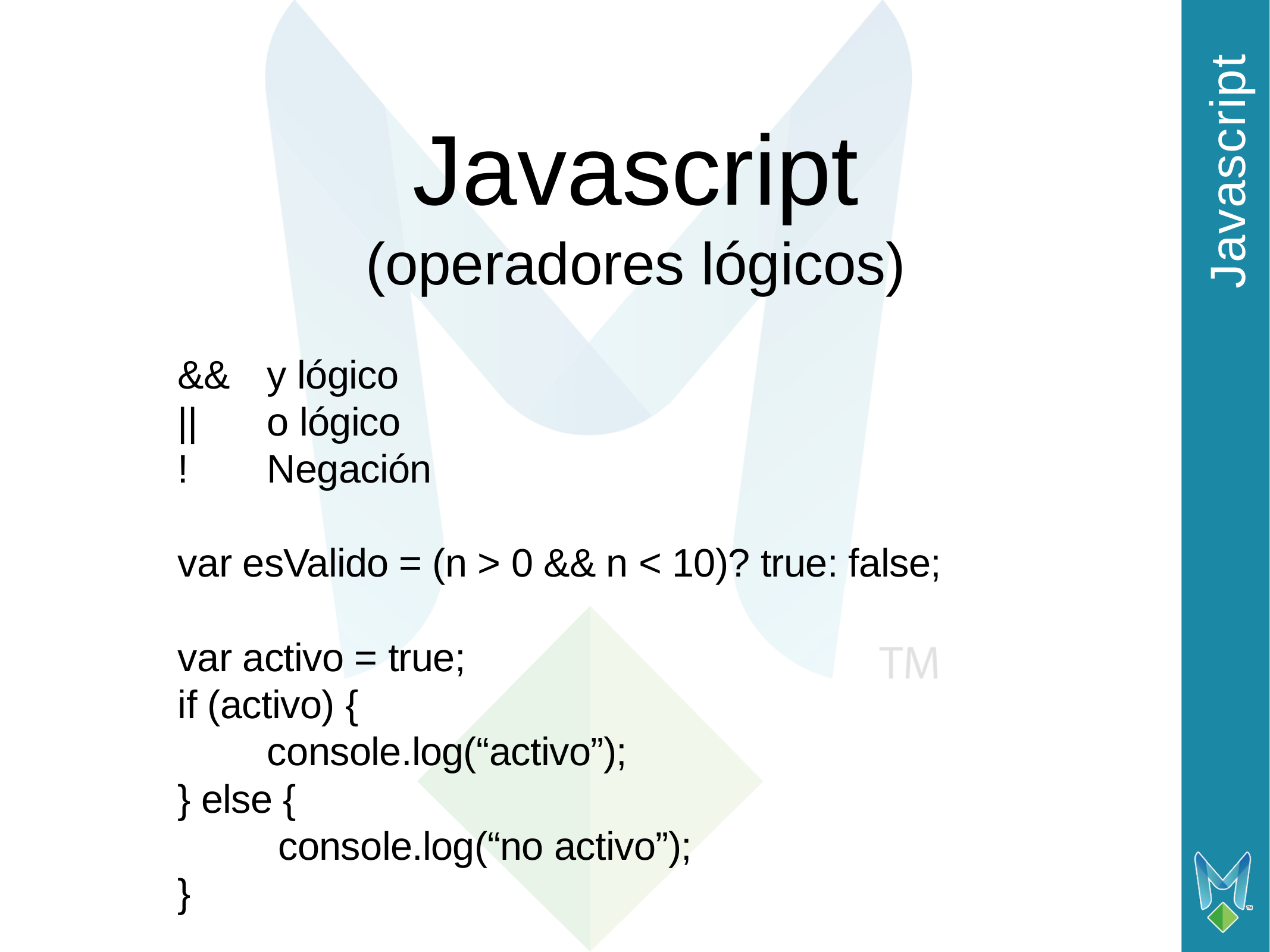

Javascript
# Javascript (operadores lógicos)
&&	y lógico
||	o lógico
!	Negación

var esValido = (n > 0 && n < 10)? true: false;

var activo = true;
if (activo) {
	console.log(“activo”);
} else {
	 console.log(“no activo”);
}